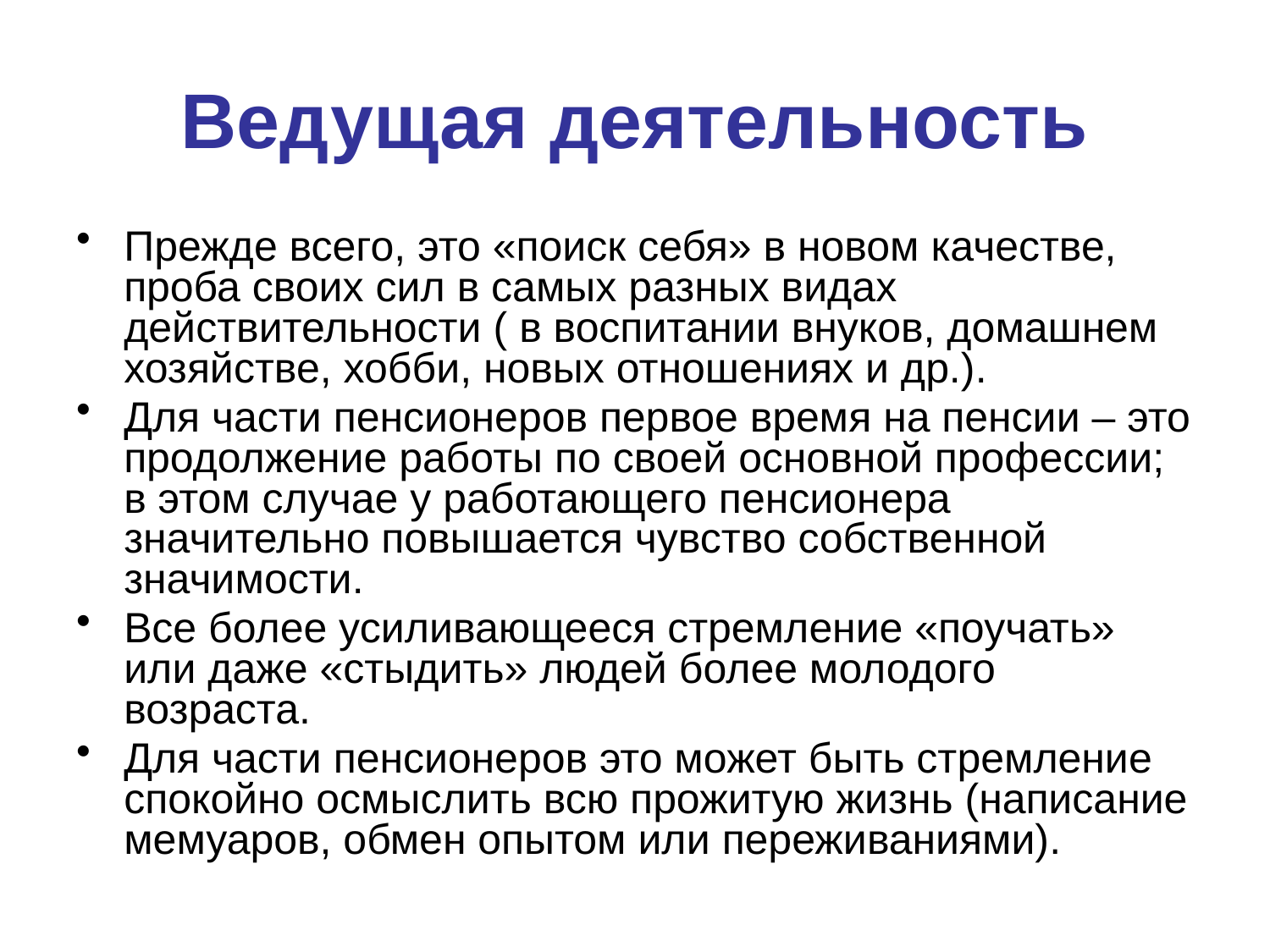

# Ведущая деятельность
Прежде всего, это «поиск себя» в новом качестве, проба своих сил в самых разных видах действительности ( в воспитании внуков, домашнем хозяйстве, хобби, новых отношениях и др.).
Для части пенсионеров первое время на пенсии – это продолжение работы по своей основной профессии; в этом случае у работающего пенсионера значительно повышается чувство собственной значимости.
Все более усиливающееся стремление «поучать» или даже «стыдить» людей более молодого возраста.
Для части пенсионеров это может быть стремление спокойно осмыслить всю прожитую жизнь (написание мемуаров, обмен опытом или переживаниями).